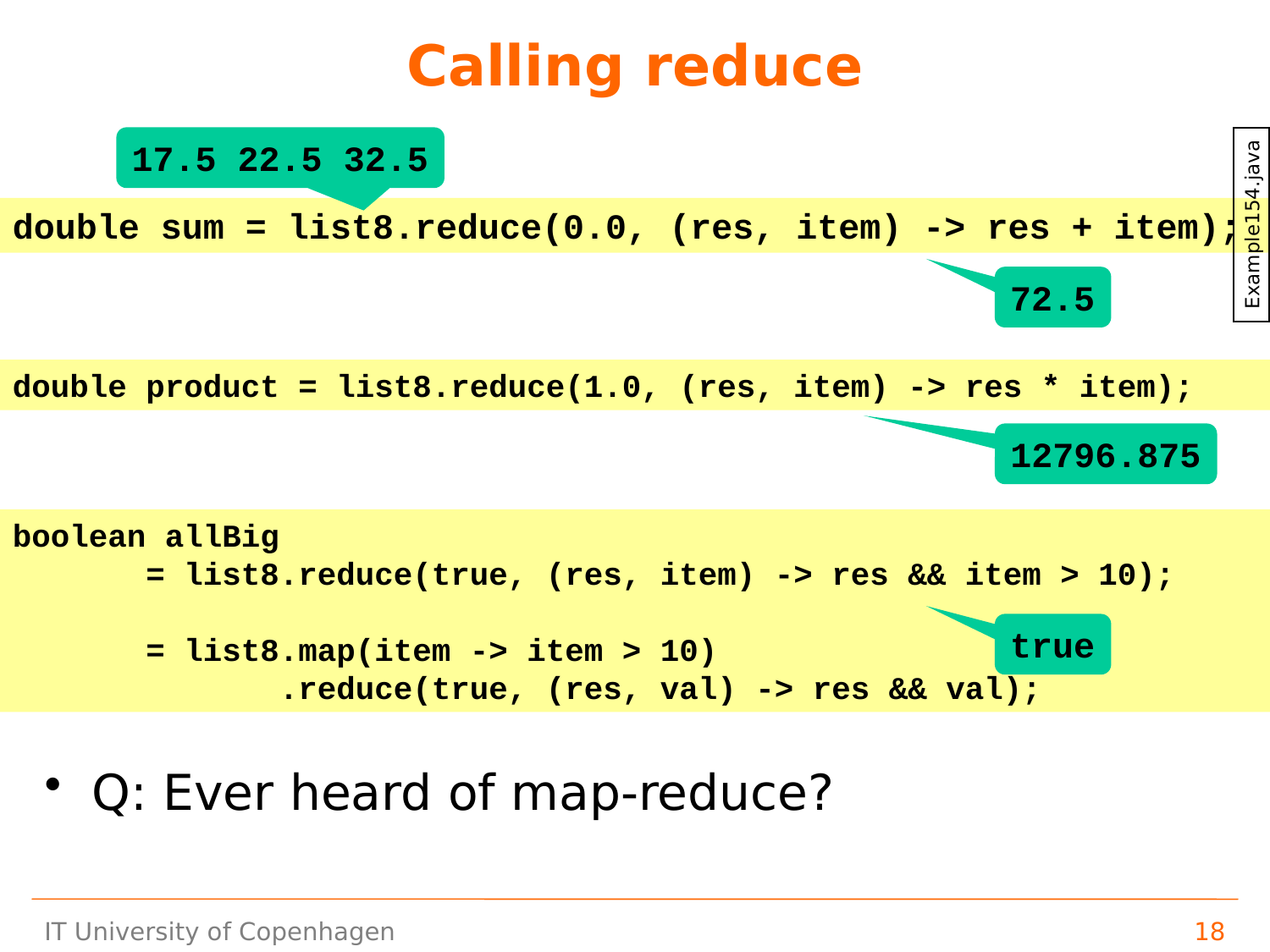

# Calling reduce
17.5 22.5 32.5
double sum = list8.reduce(0.0, (res, item) -> res + item);
Example154.java
72.5
double product = list8.reduce(1.0, (res, item) -> res * item);
12796.875
boolean allBig
       = list8.reduce(true, (res, item) -> res && item > 10);

       = list8.map(item -> item > 10)
              .reduce(true, (res, val) -> res && val);
true
Q: Ever heard of map-reduce?
18